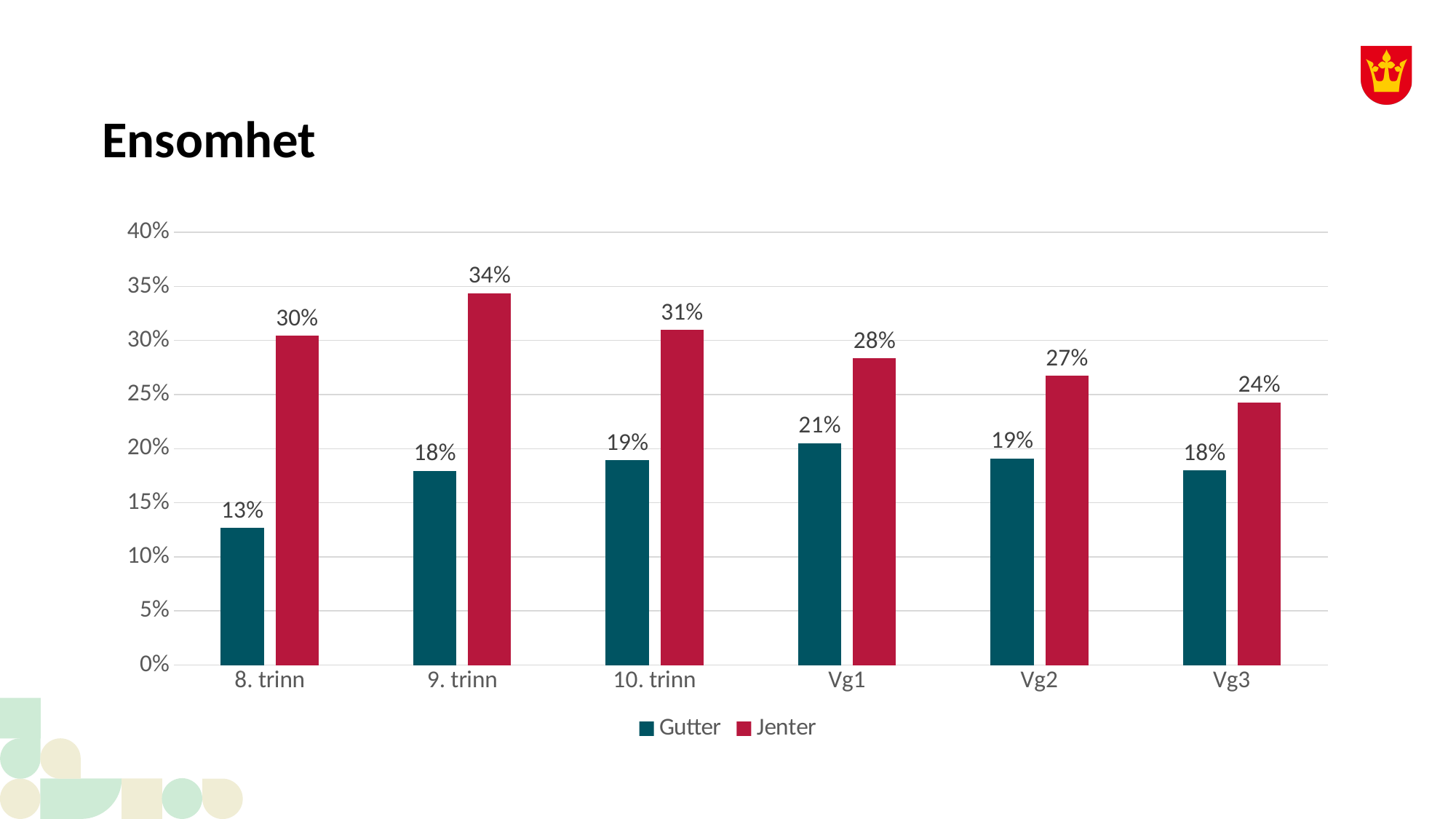

# Ensomhet

### Chart

| Category | Gutter | Jenter |
|---|---|---|
| 8. trinn | 0.12668463611859837 | 0.30447193149381546 |
| 9. trinn | 0.17958783120706576 | 0.34375 |
| 10. trinn | 0.1891643709825528 | 0.3098591549295775 |
| Vg1 | 0.20519962859795732 | 0.2838427947598253 |
| Vg2 | 0.1911447084233261 | 0.26735751295336785 |
| Vg3 | 0.17988394584139264 | 0.24284077892325312 |